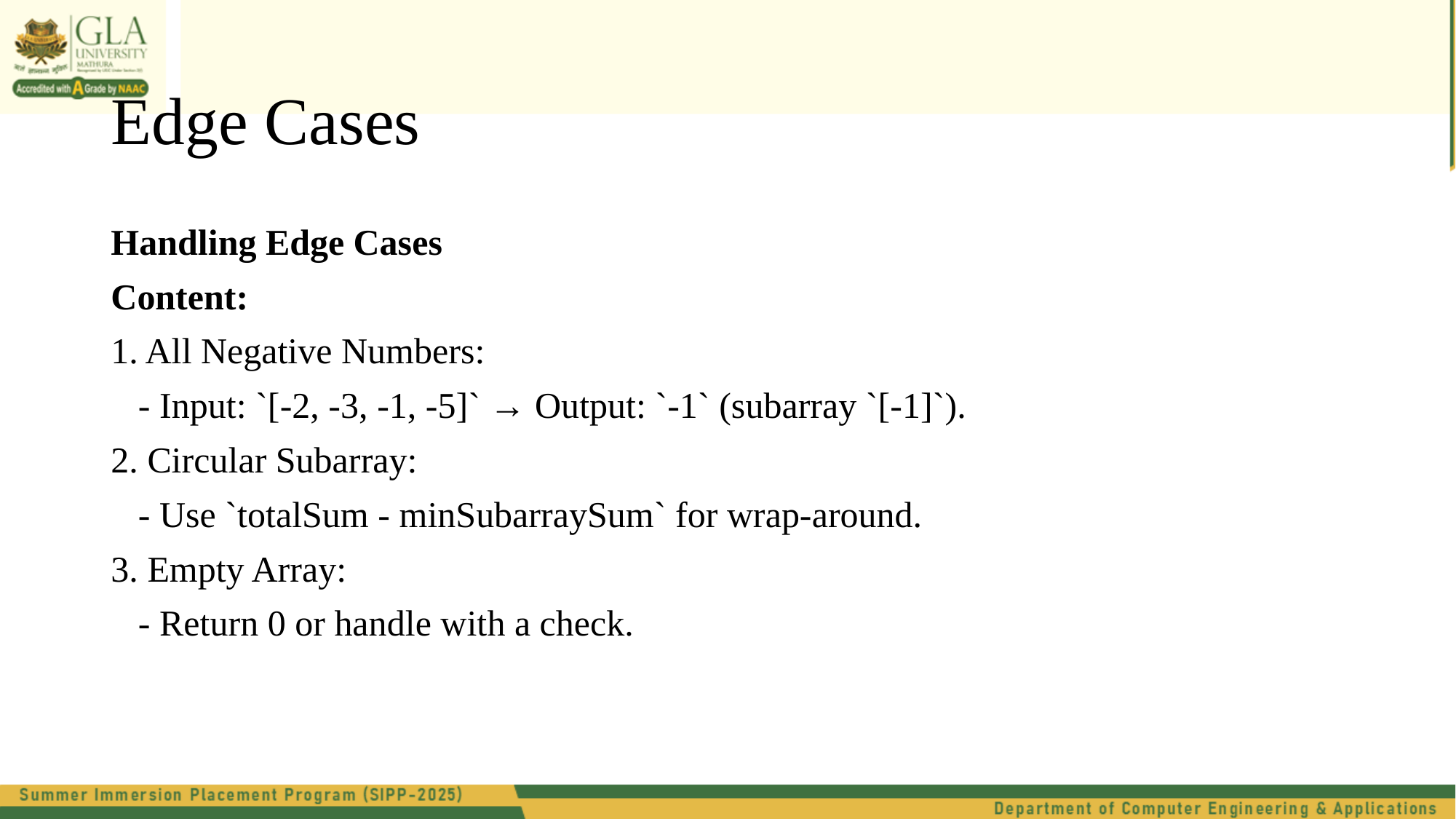

# Edge Cases
Handling Edge Cases
Content:
1. All Negative Numbers:
   - Input: `[-2, -3, -1, -5]` → Output: `-1` (subarray `[-1]`).
2. Circular Subarray:
   - Use `totalSum - minSubarraySum` for wrap-around.
3. Empty Array:
   - Return 0 or handle with a check.